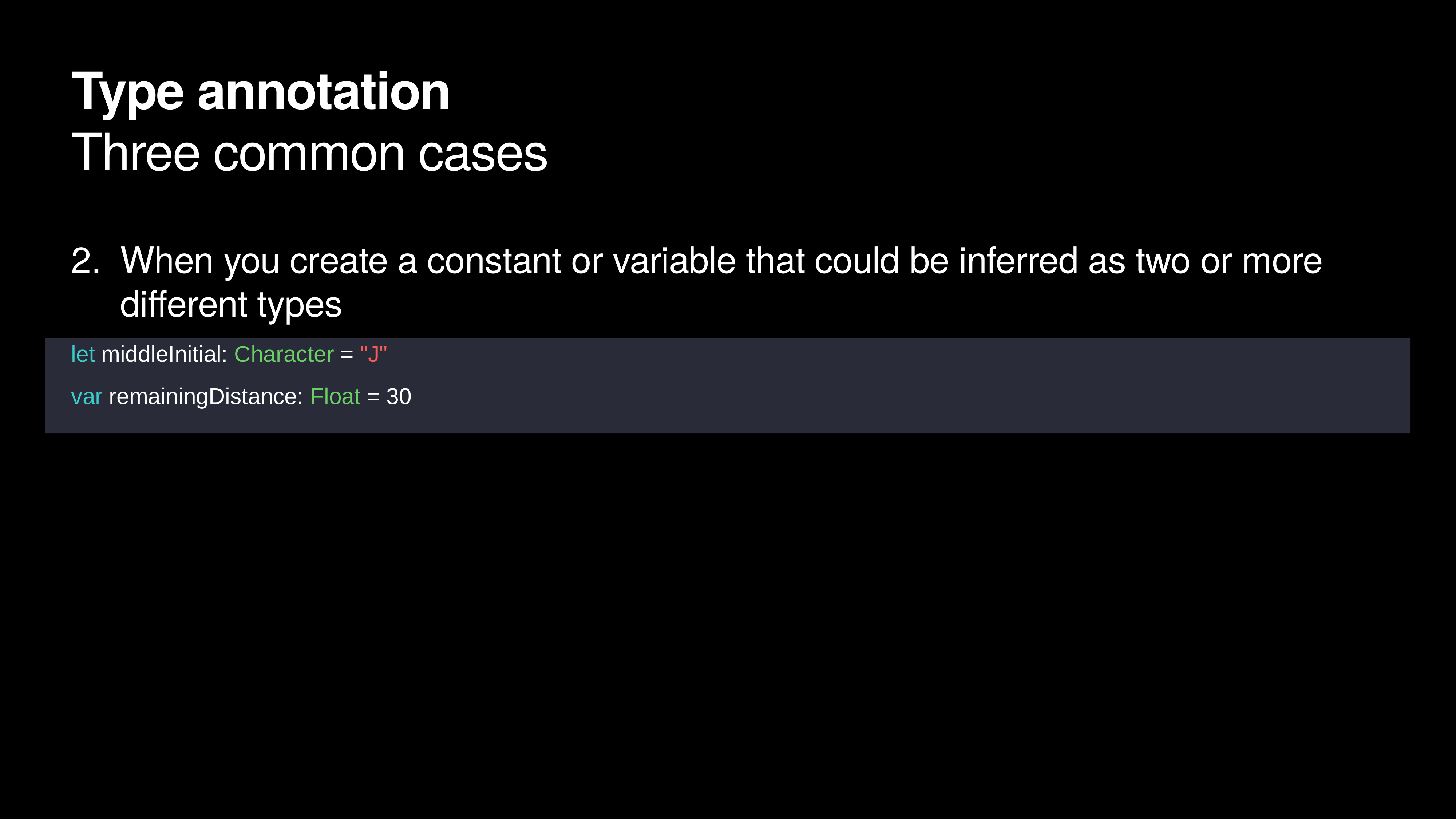

# Type annotation
Three common cases
When you create a constant or variable that could be inferred as two or more different types
let middleInitial: Character = "J"
var remainingDistance: Float = 30